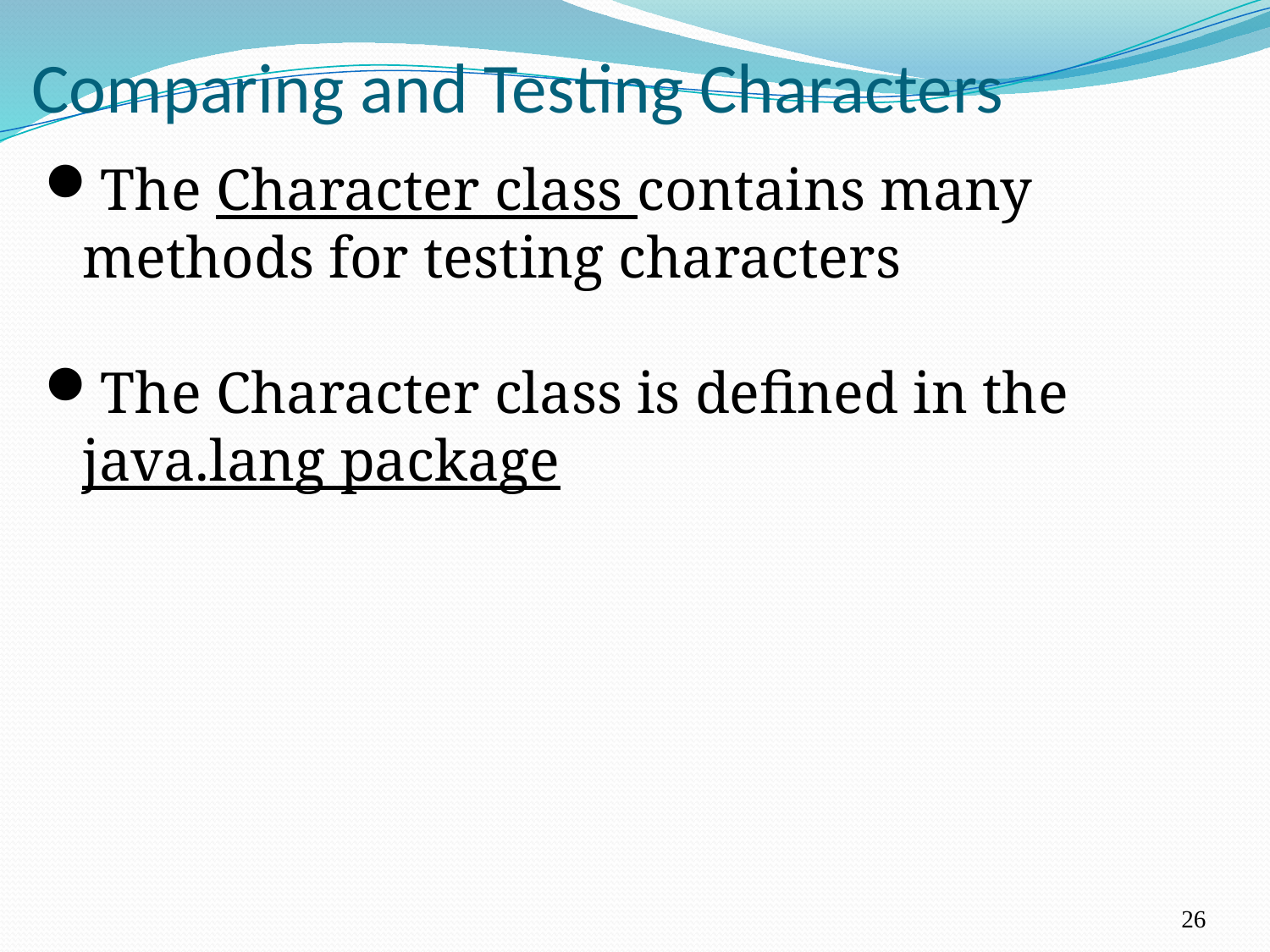

26
# Comparing and Testing Characters
The Character class contains many methods for testing characters

The Character class is defined in the java.lang package